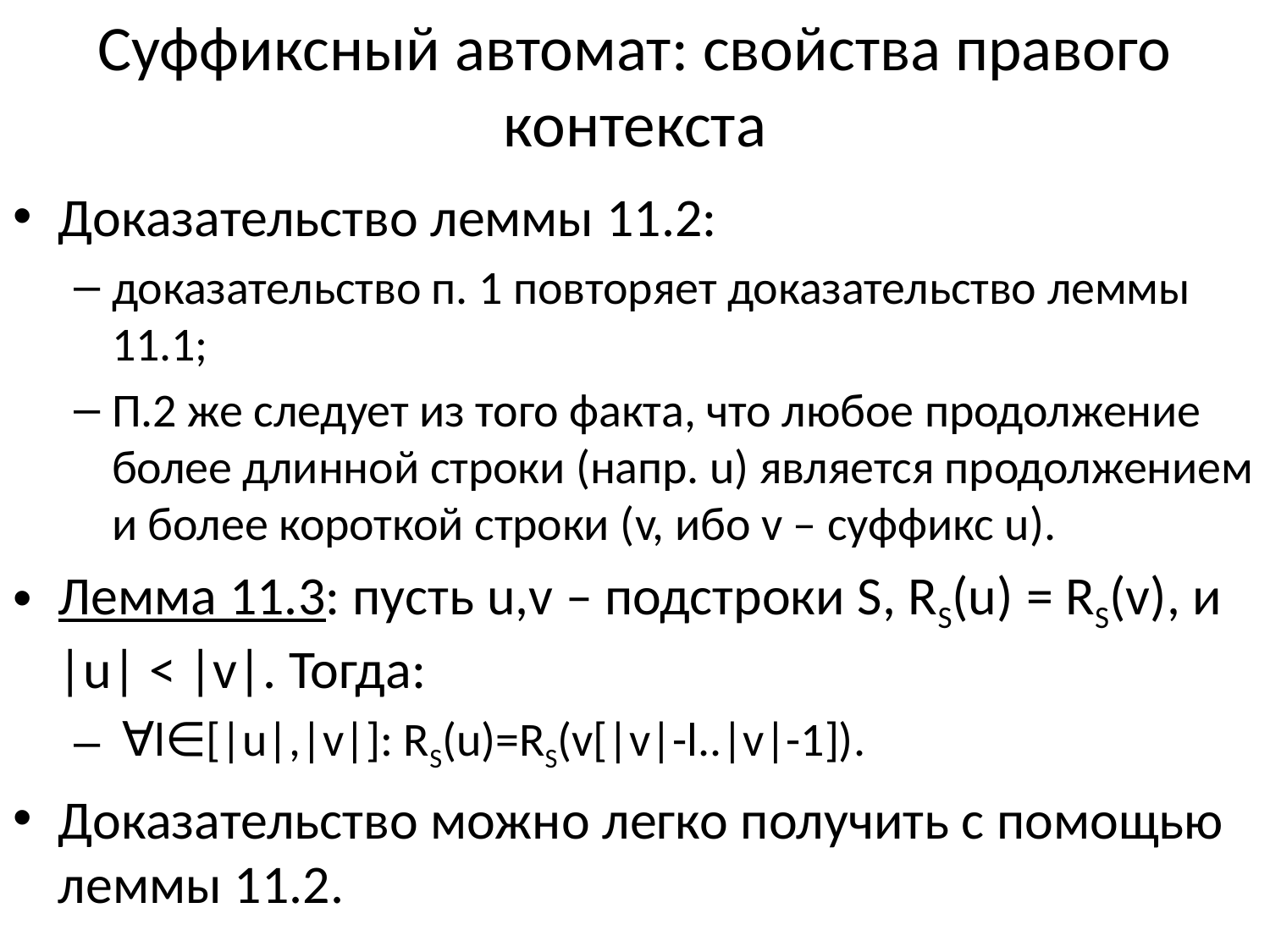

# Суффиксный автомат: свойства правого контекста
Доказательство леммы 11.2:
доказательство п. 1 повторяет доказательство леммы 11.1;
П.2 же следует из того факта, что любое продолжение более длинной строки (напр. u) является продолжением и более короткой строки (v, ибо v – суффикс u).
Лемма 11.3: пусть u,v – подстроки S, RS(u) = RS(v), и |u| < |v|. Тогда:
 ∀l∈[|u|,|v|]: RS(u)=RS(v[|v|-l..|v|-1]).
Доказательство можно легко получить с помощью леммы 11.2.